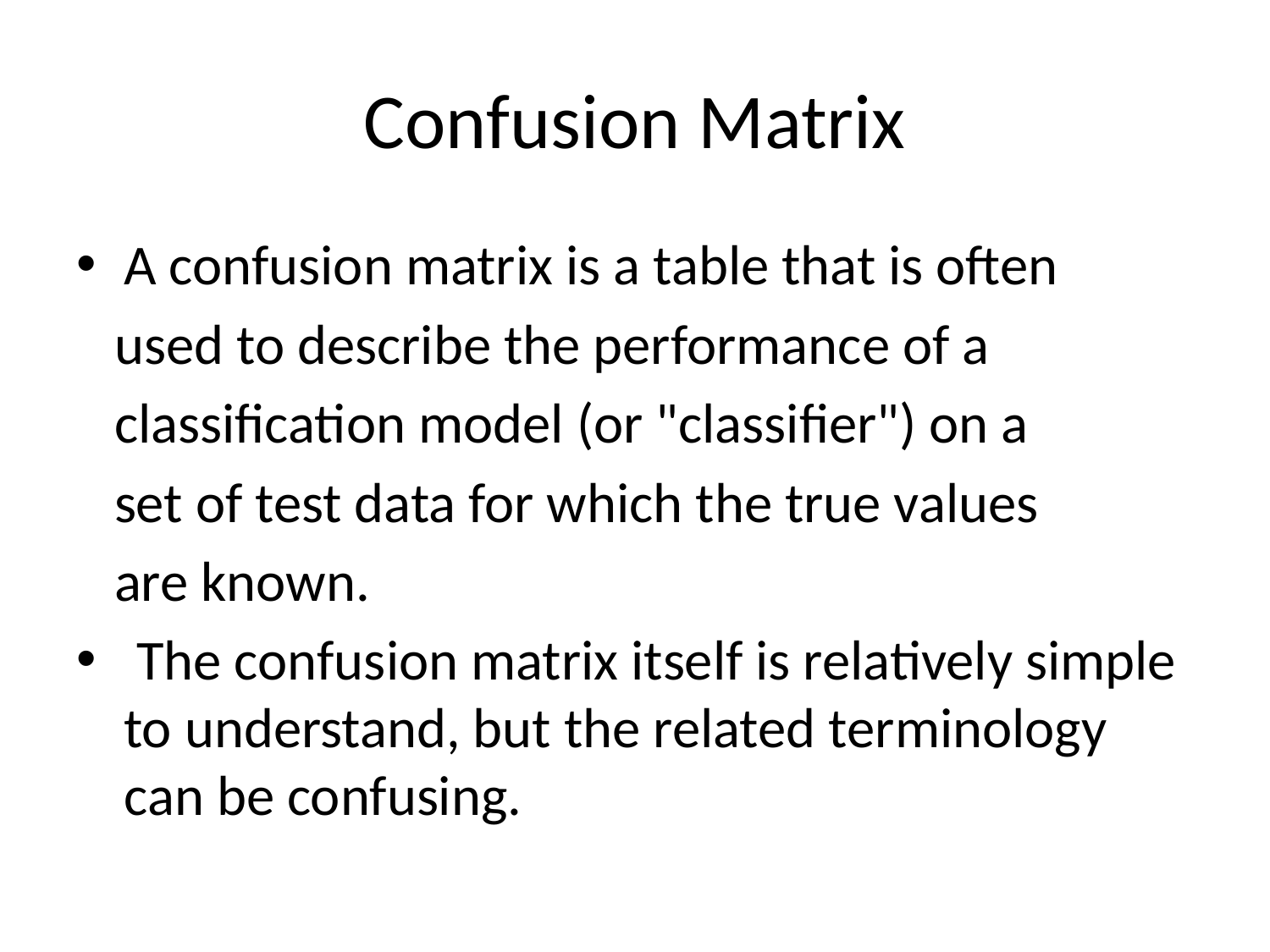

# Confusion Matrix
A confusion matrix is a table that is often
   used to describe the performance of a
   classification model (or "classifier") on a
   set of test data for which the true values
   are known.
 The confusion matrix itself is relatively simple to understand, but the related terminology can be confusing.